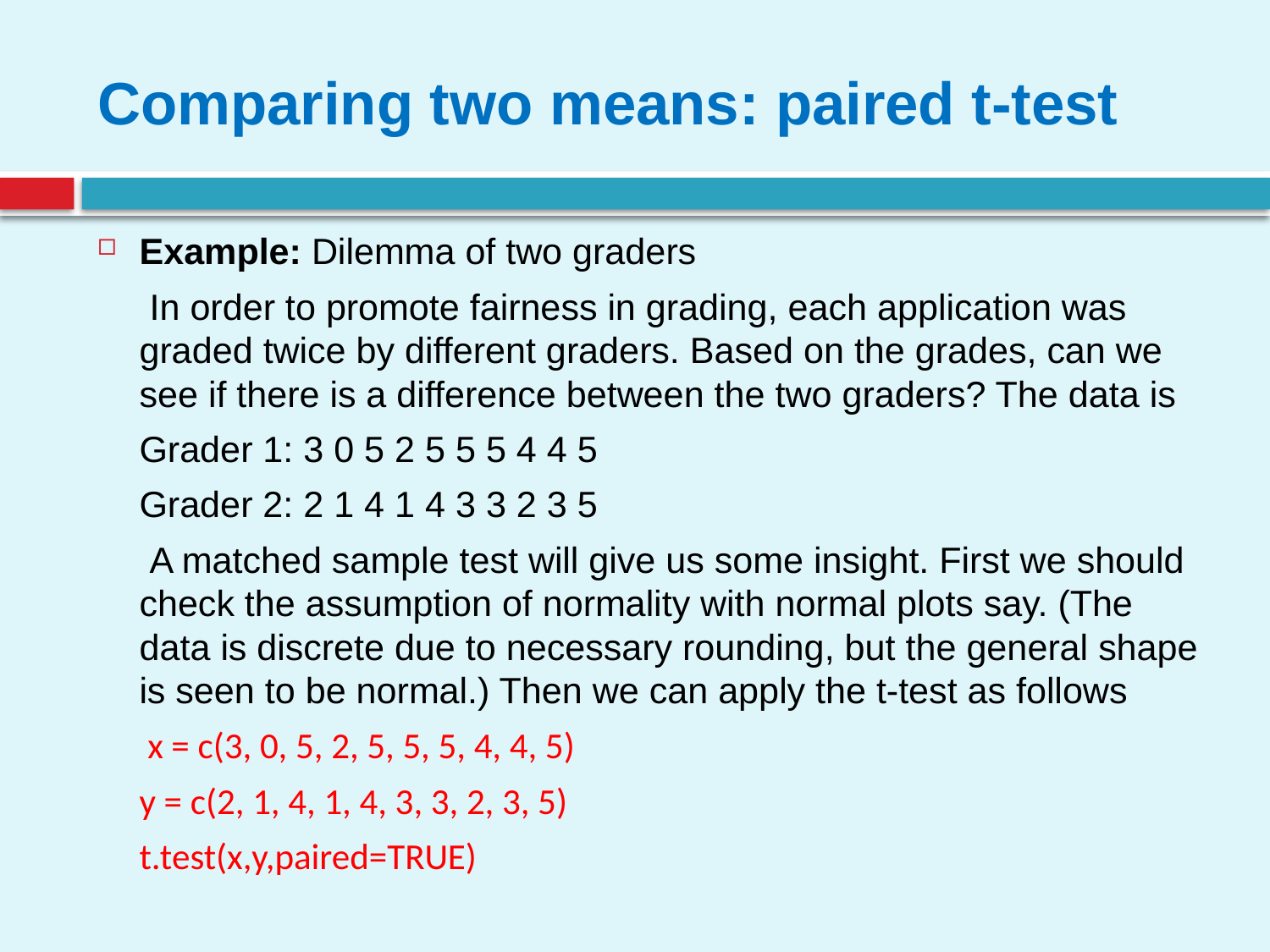

# Comparing two means: paired t-test
Example: Dilemma of two graders
	 In order to promote fairness in grading, each application was graded twice by different graders. Based on the grades, can we see if there is a difference between the two graders? The data is
	Grader 1: 3 0 5 2 5 5 5 4 4 5
	Grader 2: 2 1 4 1 4 3 3 2 3 5
	 A matched sample test will give us some insight. First we should check the assumption of normality with normal plots say. (The data is discrete due to necessary rounding, but the general shape is seen to be normal.) Then we can apply the t-test as follows
	 x = c(3, 0, 5, 2, 5, 5, 5, 4, 4, 5)
	y = c(2, 1, 4, 1, 4, 3, 3, 2, 3, 5)
	t.test(x,y,paired=TRUE)